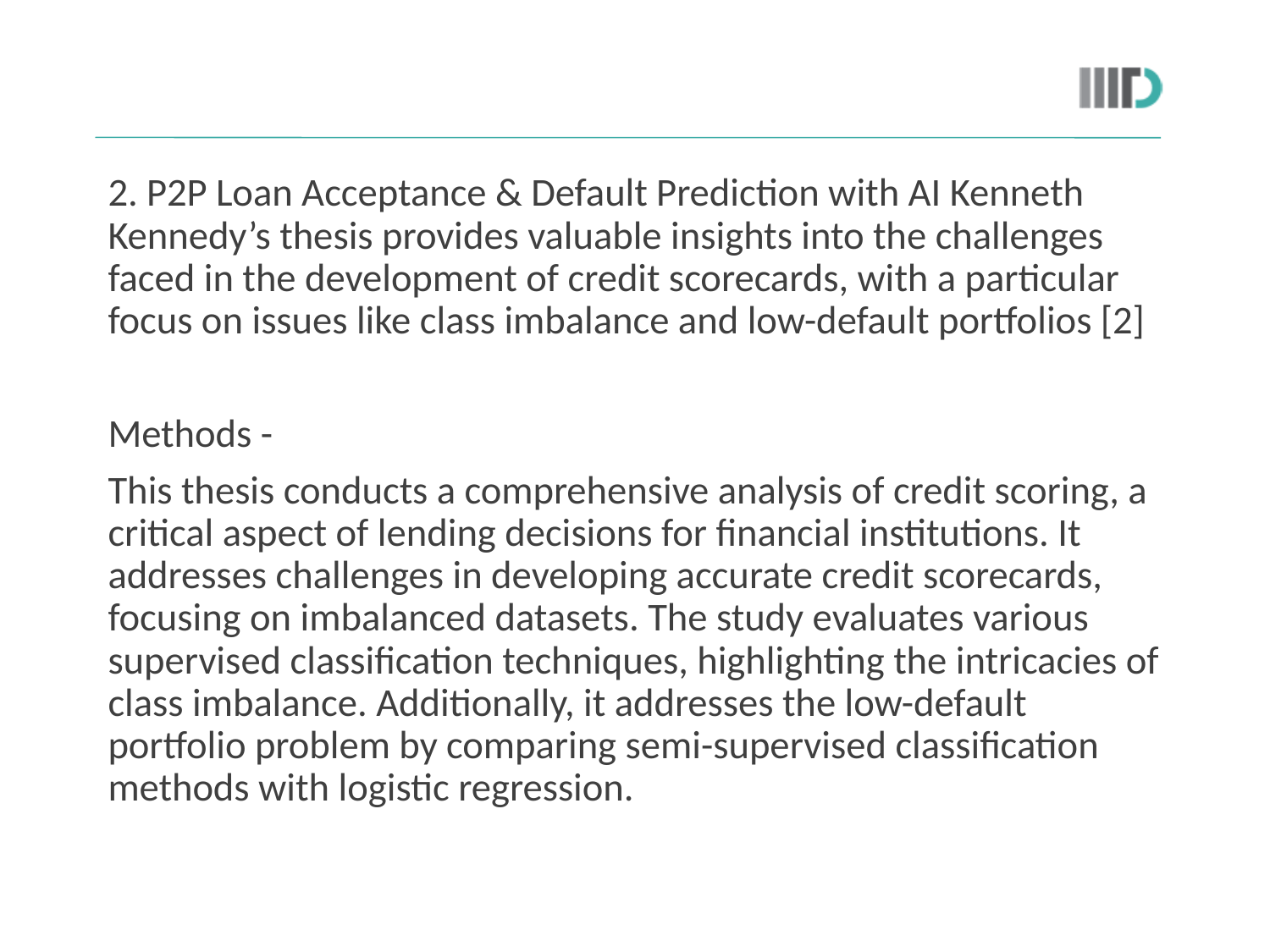

#
2. P2P Loan Acceptance & Default Prediction with AI Kenneth Kennedy’s thesis provides valuable insights into the challenges faced in the development of credit scorecards, with a particular focus on issues like class imbalance and low-default portfolios [2]

Methods -
This thesis conducts a comprehensive analysis of credit scoring, a critical aspect of lending decisions for financial institutions. It addresses challenges in developing accurate credit scorecards, focusing on imbalanced datasets. The study evaluates various supervised classification techniques, highlighting the intricacies of class imbalance. Additionally, it addresses the low-default portfolio problem by comparing semi-supervised classification methods with logistic regression.